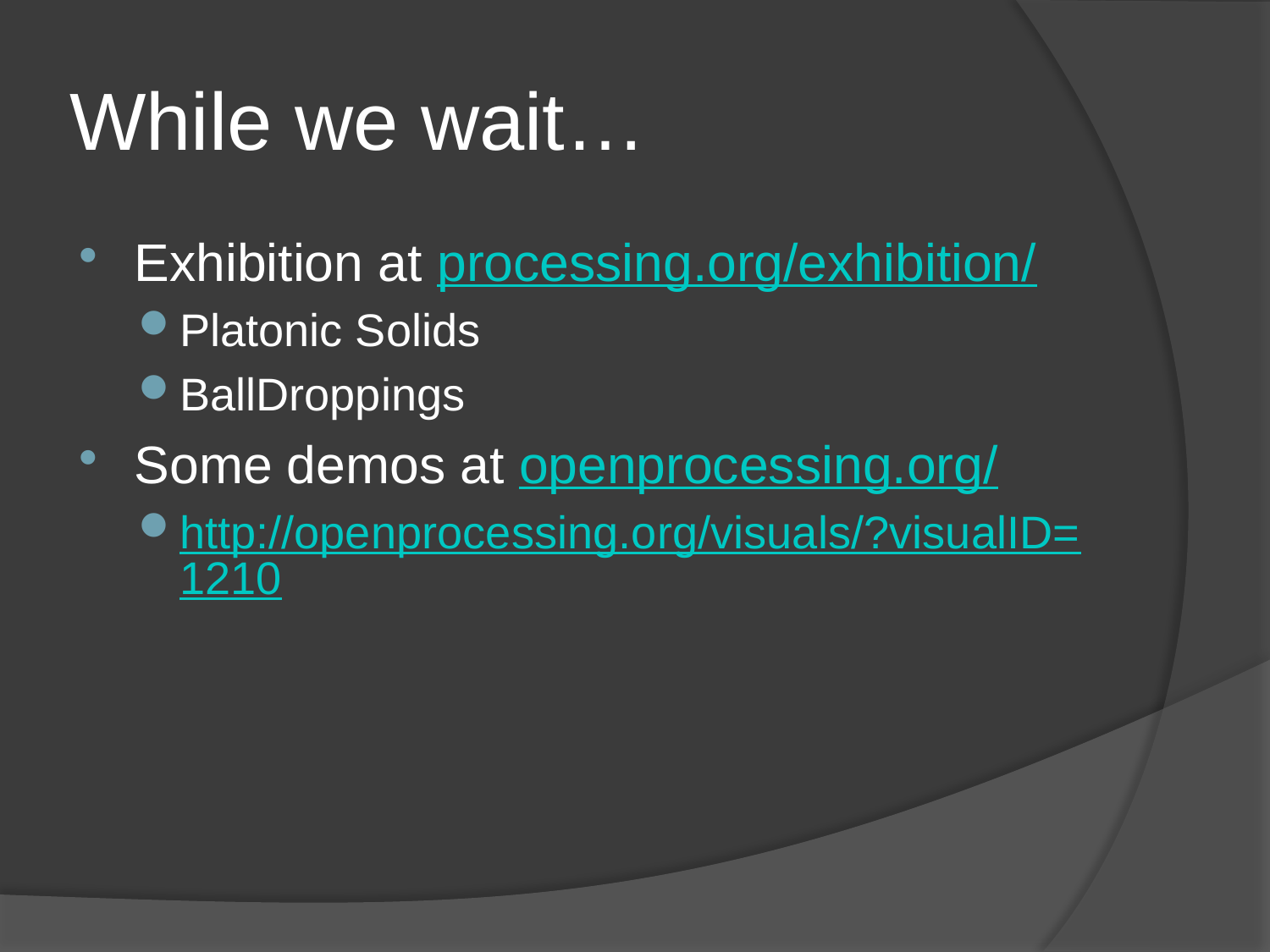

# While we wait…
Exhibition at processing.org/exhibition/
Platonic Solids
BallDroppings
Some demos at openprocessing.org/
http://openprocessing.org/visuals/?visualID=1210